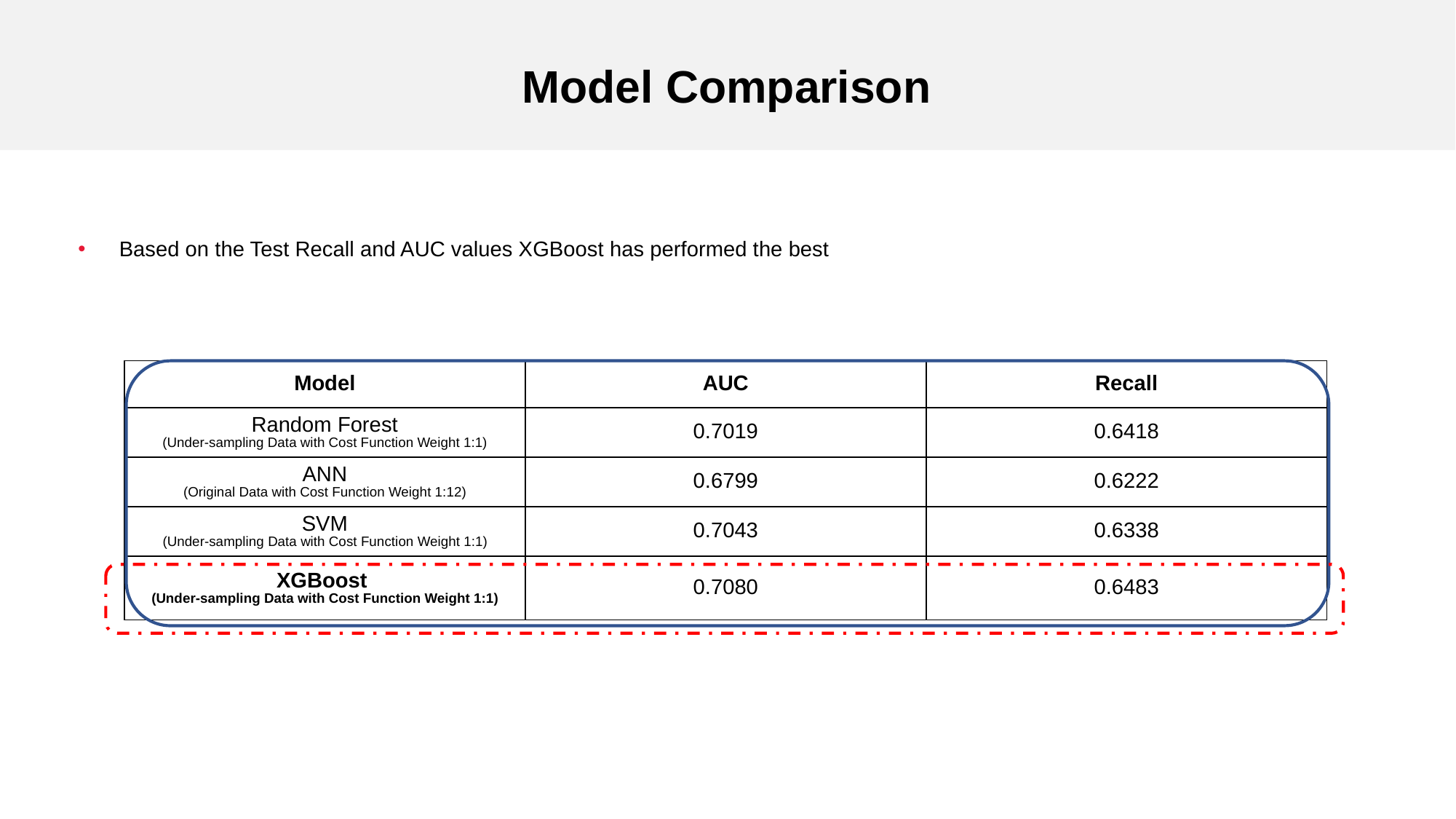

Model Comparison
Based on the Test Recall and AUC values XGBoost has performed the best

| Model | AUC | Recall |
| --- | --- | --- |
| Random Forest (Under-sampling Data with Cost Function Weight 1:1) | 0.7019 | 0.6418 |
| ANN (Original Data with Cost Function Weight 1:12) | 0.6799 | 0.6222 |
| SVM (Under-sampling Data with Cost Function Weight 1:1) | 0.7043 | 0.6338 |
| XGBoost (Under-sampling Data with Cost Function Weight 1:1) | 0.7080 | 0.6483 |